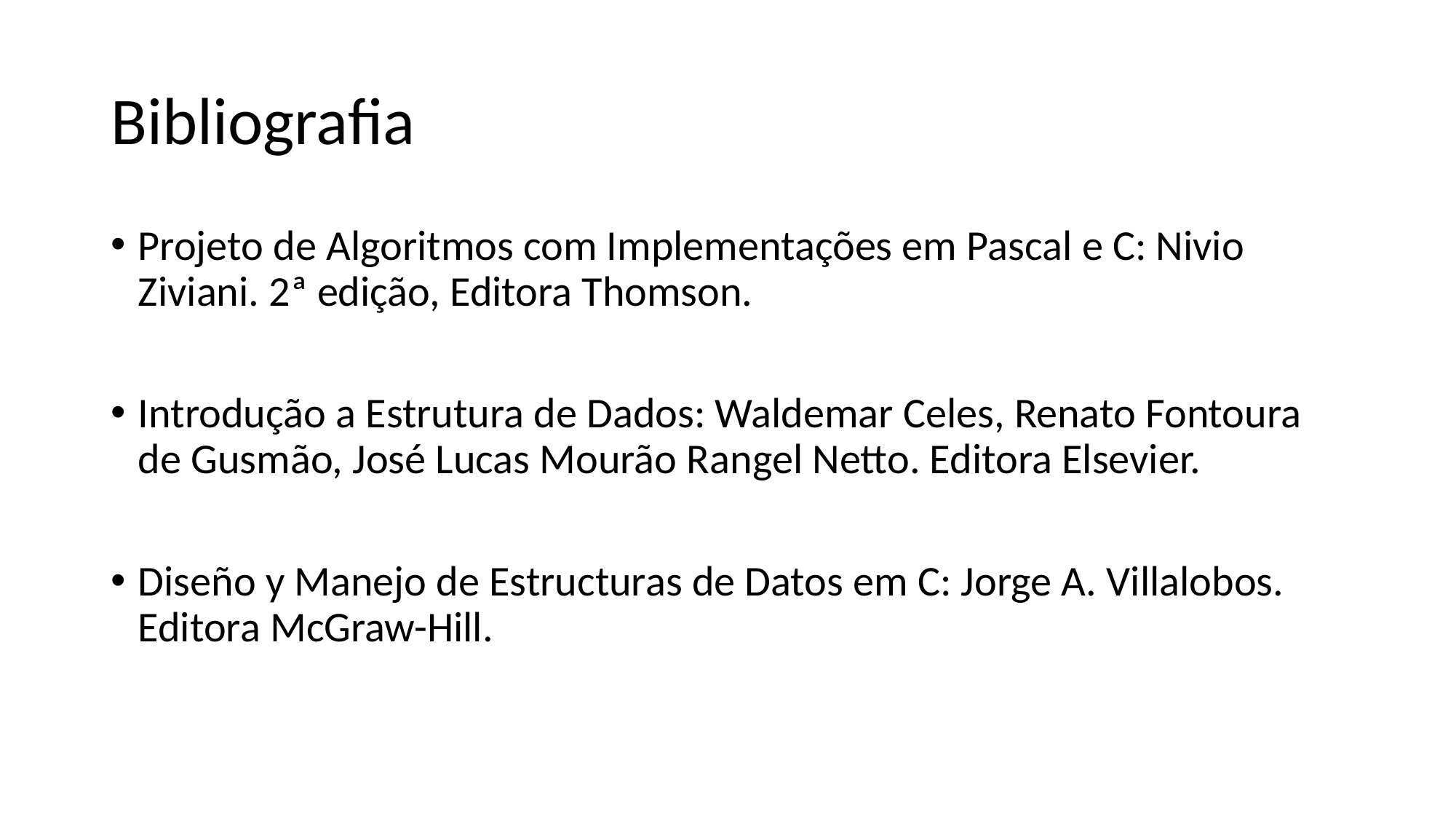

# Bibliografia
Projeto de Algoritmos com Implementações em Pascal e C: Nivio Ziviani. 2ª edição, Editora Thomson.

Introdução a Estrutura de Dados: Waldemar Celes, Renato Fontoura de Gusmão, José Lucas Mourão Rangel Netto. Editora Elsevier.

Diseño y Manejo de Estructuras de Datos em C: Jorge A. Villalobos. Editora McGraw-Hill.